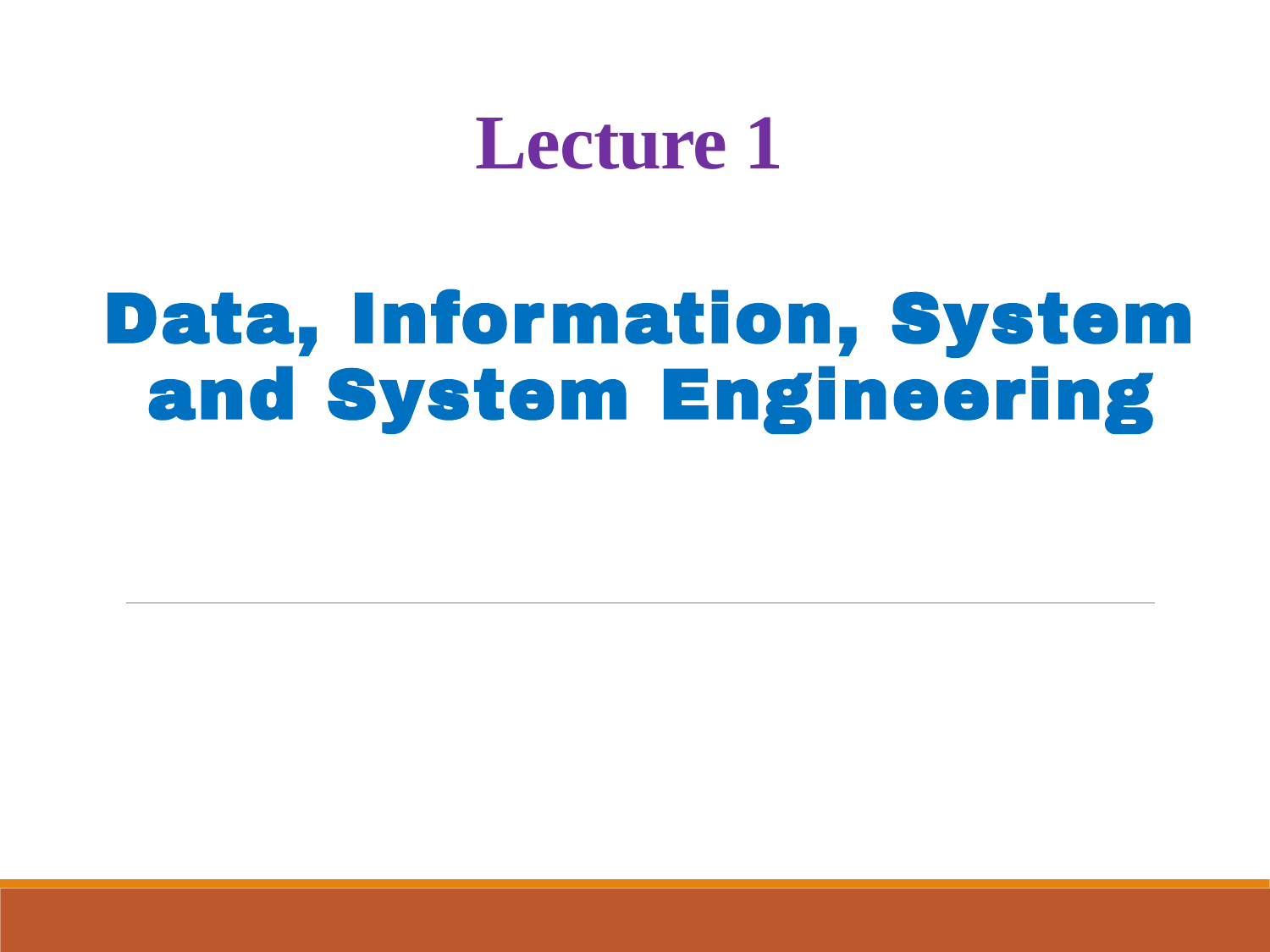

# Lecture 1
Data, Information, System and System Engineering